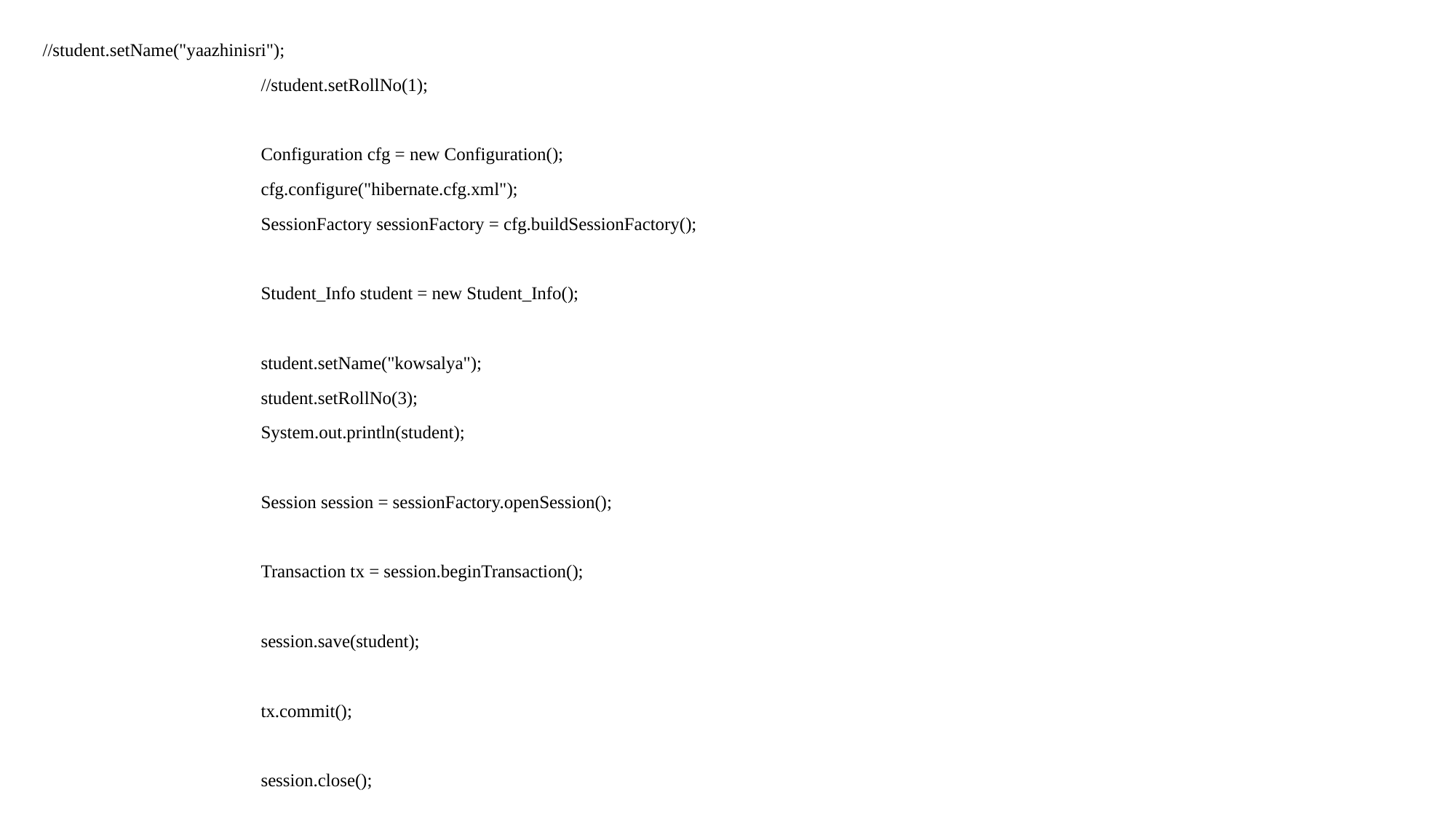

//student.setName("yaazhinisri");
		//student.setRollNo(1);

		Configuration cfg = new Configuration();
		cfg.configure("hibernate.cfg.xml");
		SessionFactory sessionFactory = cfg.buildSessionFactory();

		Student_Info student = new Student_Info();

		student.setName("kowsalya");
		student.setRollNo(3);
		System.out.println(student);

		Session session = sessionFactory.openSession();

		Transaction tx = session.beginTransaction();

		session.save(student);

		tx.commit();

		session.close();